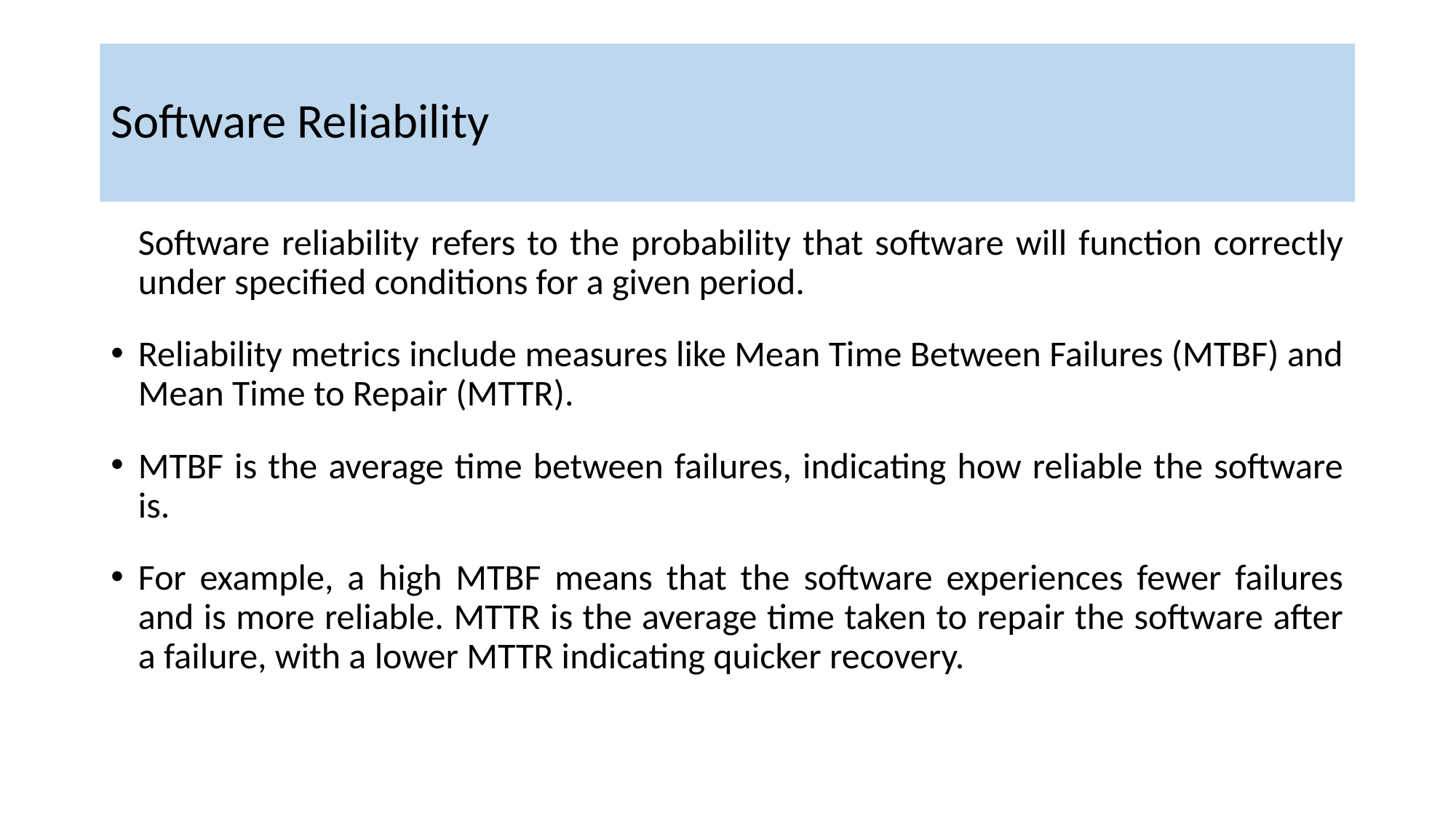

# Software Reliability
Software reliability refers to the probability that software will function correctly under specified conditions for a given period.
Reliability metrics include measures like Mean Time Between Failures (MTBF) and Mean Time to Repair (MTTR).
MTBF is the average time between failures, indicating how reliable the software is.
For example, a high MTBF means that the software experiences fewer failures and is more reliable. MTTR is the average time taken to repair the software after a failure, with a lower MTTR indicating quicker recovery.